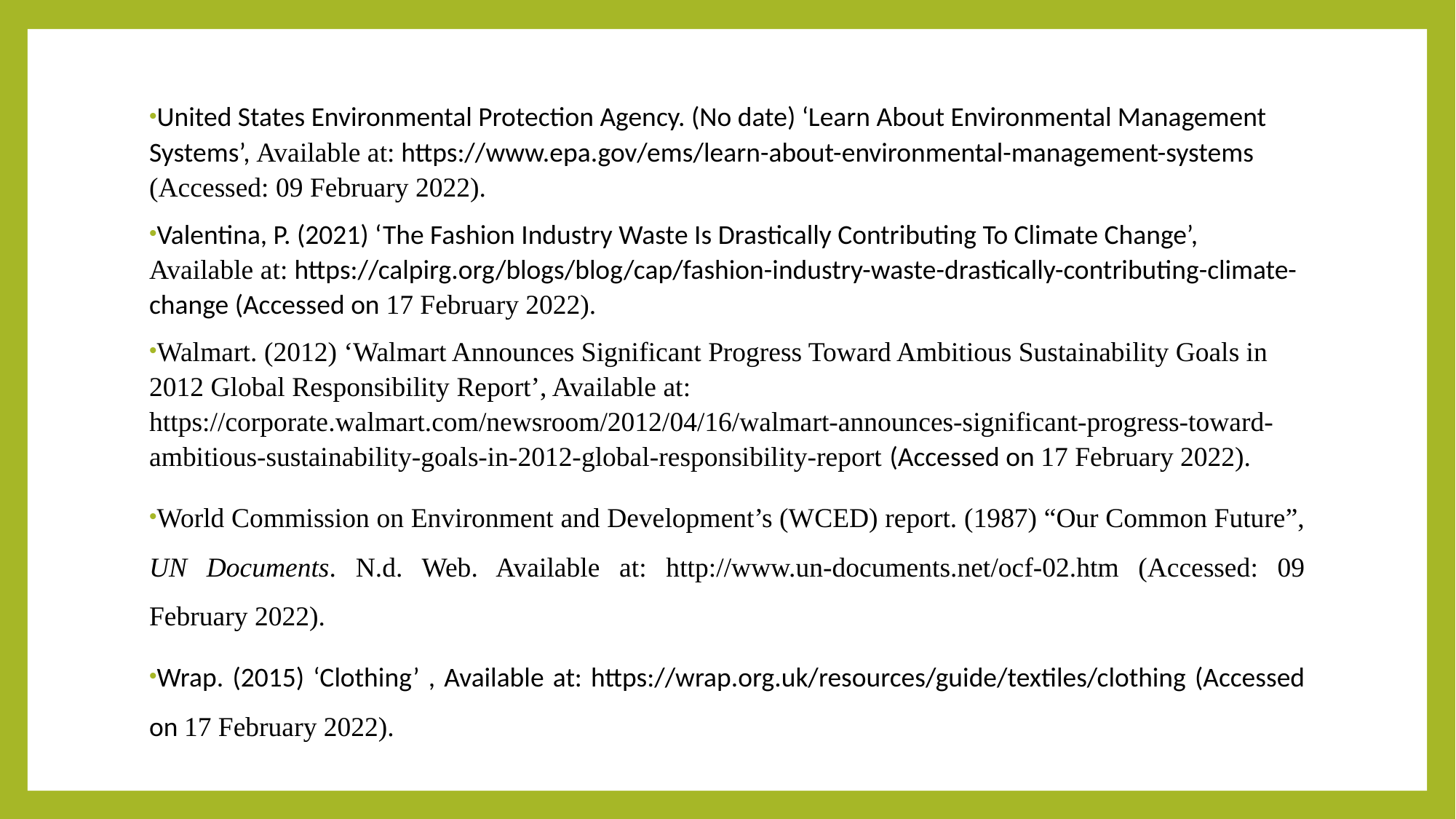

United States Environmental Protection Agency. (No date) ‘Learn About Environmental Management Systems’, Available at: https://www.epa.gov/ems/learn-about-environmental-management-systems (Accessed: 09 February 2022).
Valentina, P. (2021) ‘The Fashion Industry Waste Is Drastically Contributing To Climate Change’, Available at: https://calpirg.org/blogs/blog/cap/fashion-industry-waste-drastically-contributing-climate-change (Accessed on 17 February 2022).
Walmart. (2012) ‘Walmart Announces Significant Progress Toward Ambitious Sustainability Goals in 2012 Global Responsibility Report’, Available at: https://corporate.walmart.com/newsroom/2012/04/16/walmart-announces-significant-progress-toward-ambitious-sustainability-goals-in-2012-global-responsibility-report (Accessed on 17 February 2022).
World Commission on Environment and Development’s (WCED) report. (1987) “Our Common Future”, UN Documents. N.d. Web. Available at: http://www.un-documents.net/ocf-02.htm (Accessed: 09 February 2022).
Wrap. (2015) ‘Clothing’ , Available at: https://wrap.org.uk/resources/guide/textiles/clothing (Accessed on 17 February 2022).